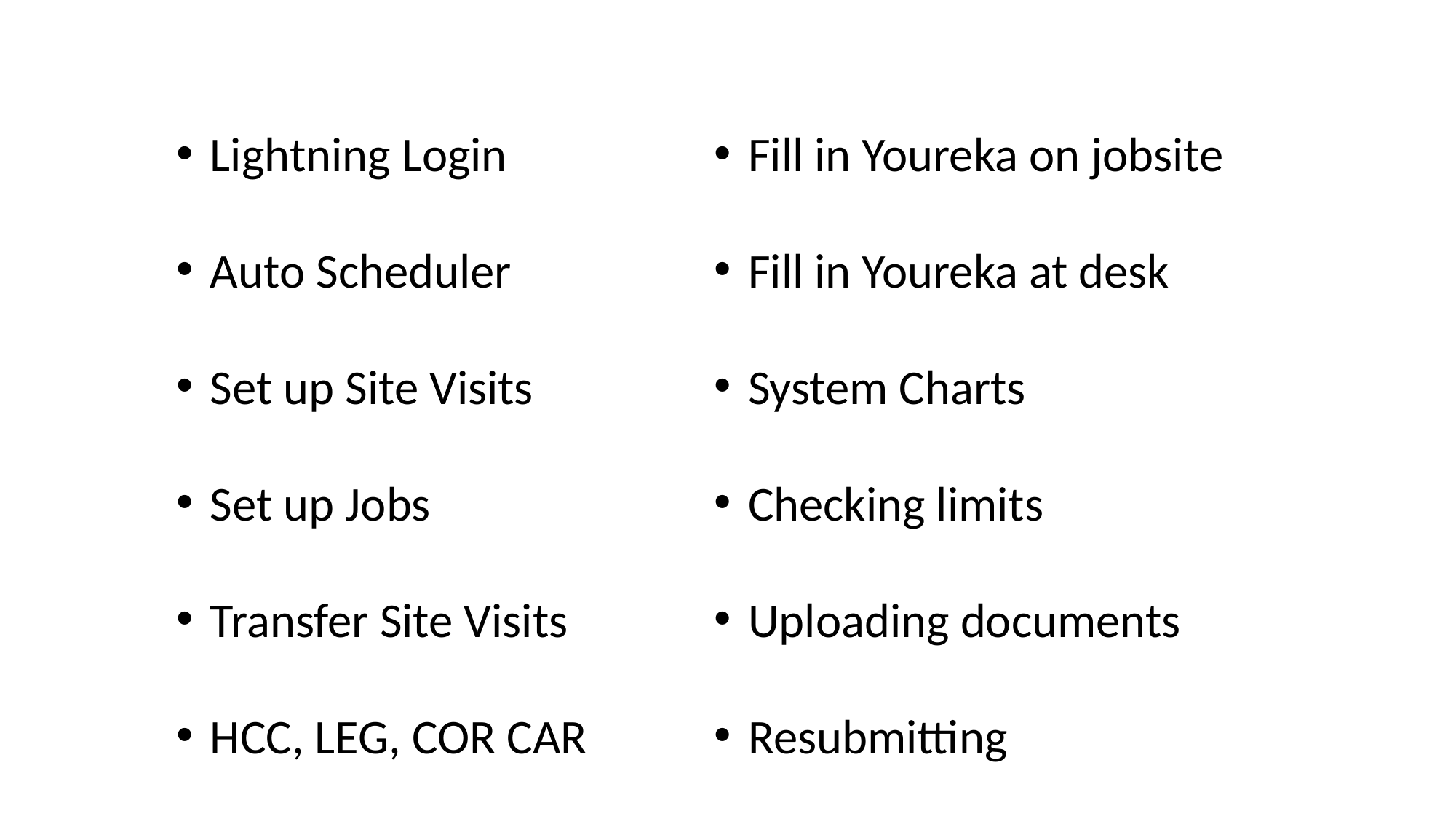

Lightning Login
Auto Scheduler
Set up Site Visits
Set up Jobs
Transfer Site Visits
HCC, LEG, COR CAR
Fill in Youreka on jobsite
Fill in Youreka at desk
System Charts
Checking limits
Uploading documents
Resubmitting